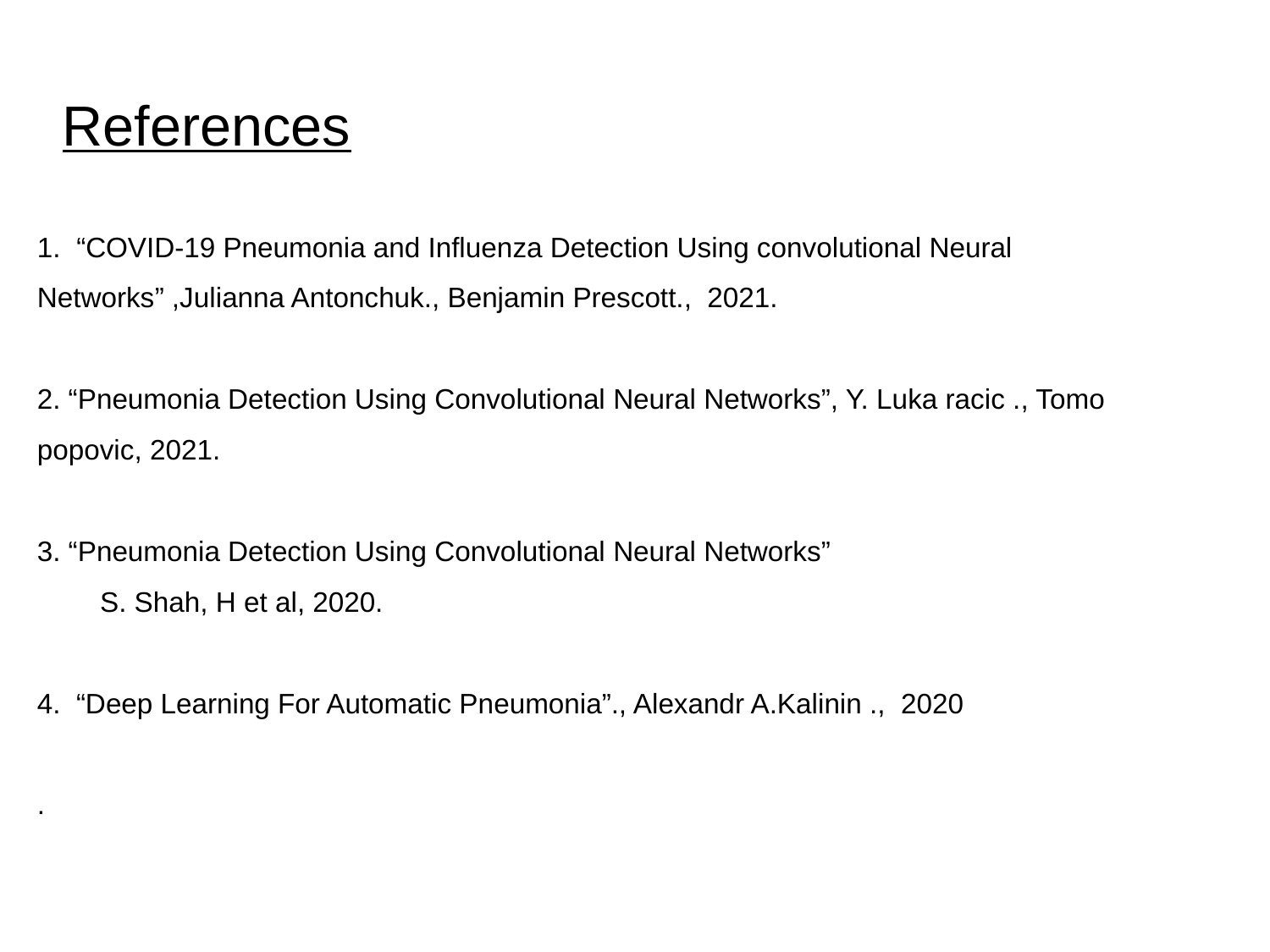

# References
1.  “COVID-19 Pneumonia and Influenza Detection Using convolutional Neural Networks” ,Julianna Antonchuk., Benjamin Prescott.,  2021.

2. “Pneumonia Detection Using Convolutional Neural Networks”, Y. Luka racic ., Tomo    popovic, 2021.

3. “Pneumonia Detection Using Convolutional Neural Networks”
        S. Shah, H et al, 2020.

4.  “Deep Learning For Automatic Pneumonia”., Alexandr A.Kalinin .,  2020

.